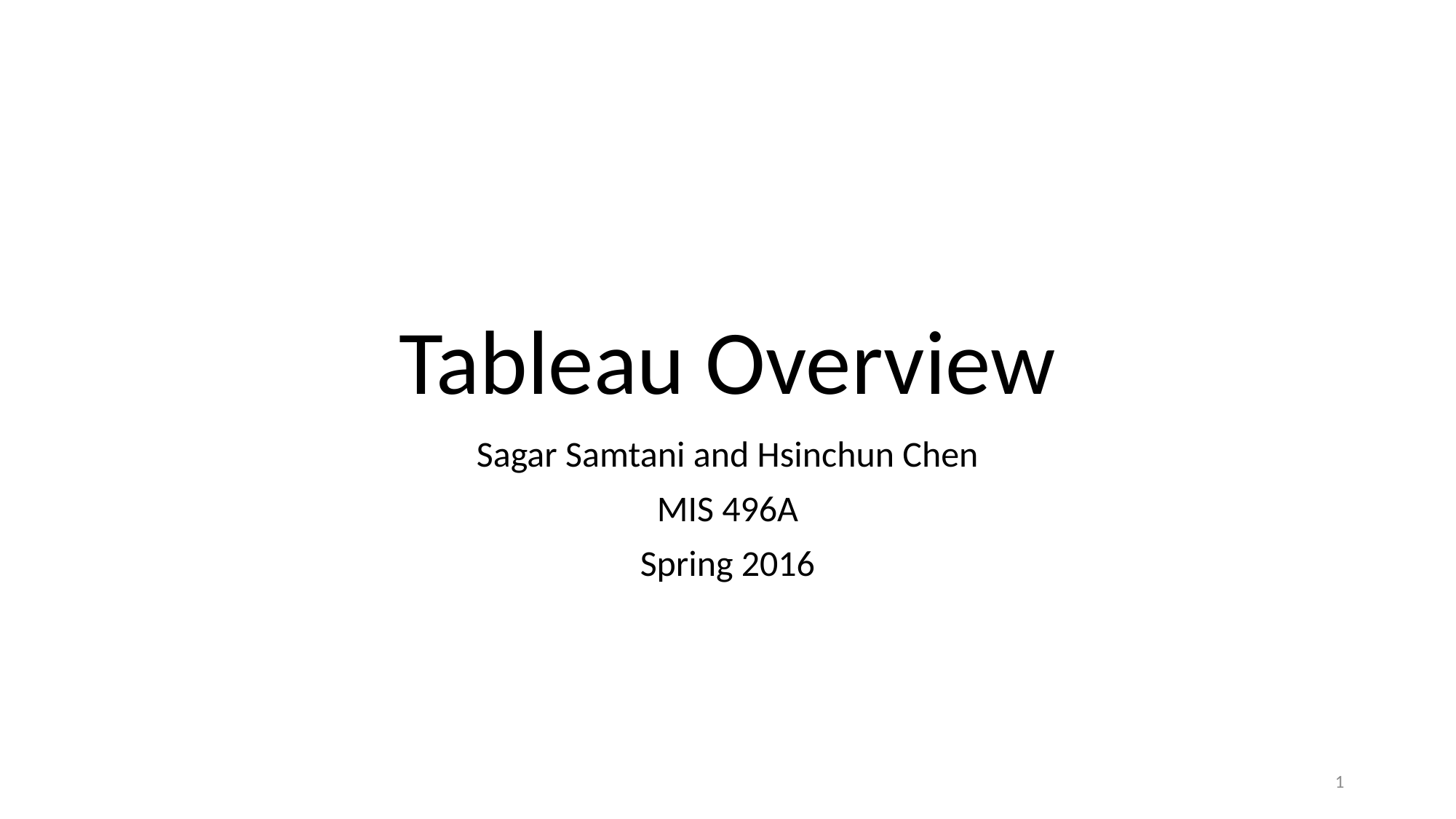

# Tableau Overview
Sagar Samtani and Hsinchun Chen
MIS 496A
Spring 2016
1